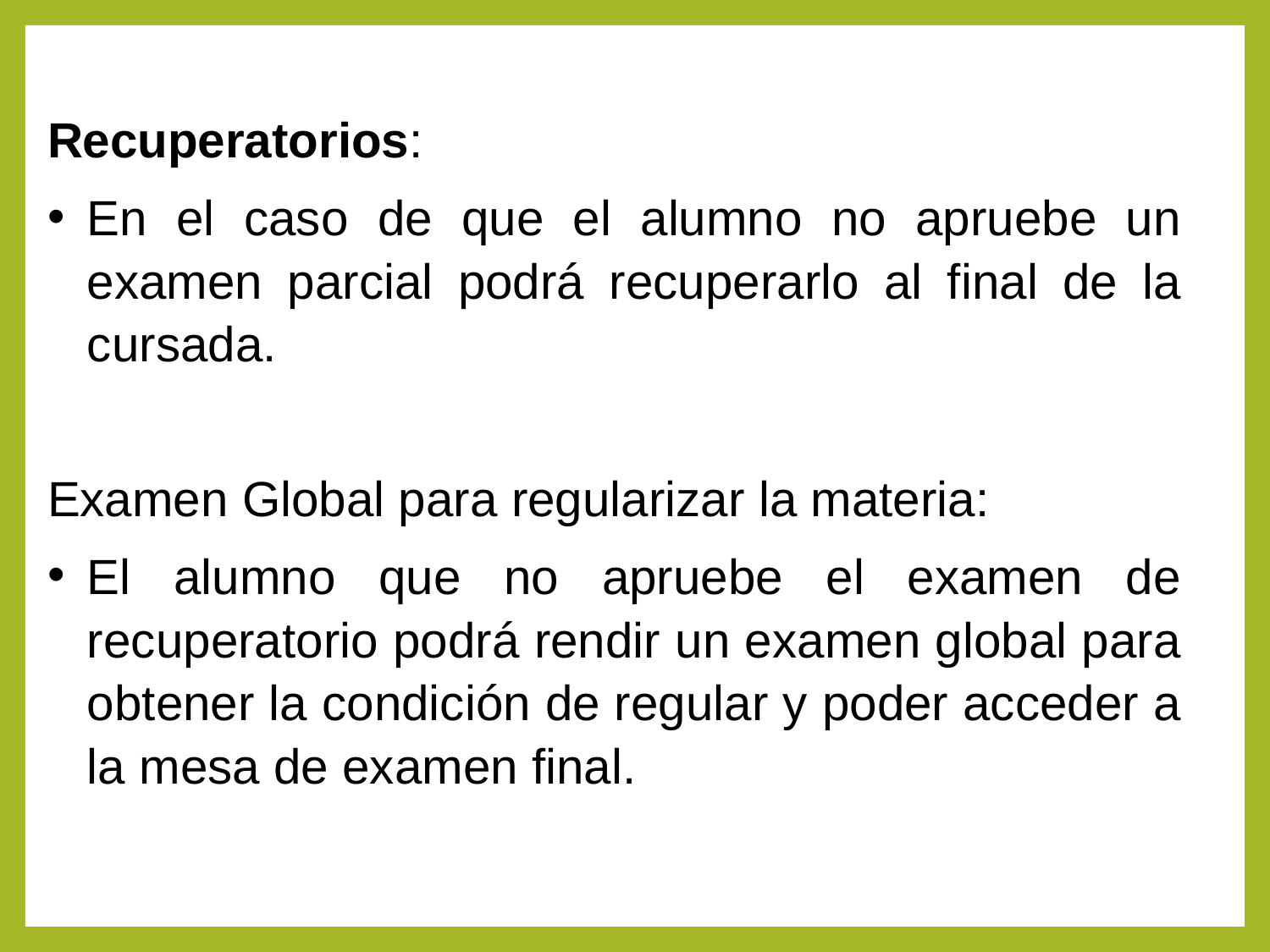

Recuperatorios:
En el caso de que el alumno no apruebe un examen parcial podrá recuperarlo al final de la cursada.

Examen Global para regularizar la materia:
El alumno que no apruebe el examen de recuperatorio podrá rendir un examen global para obtener la condición de regular y poder acceder a la mesa de examen final.